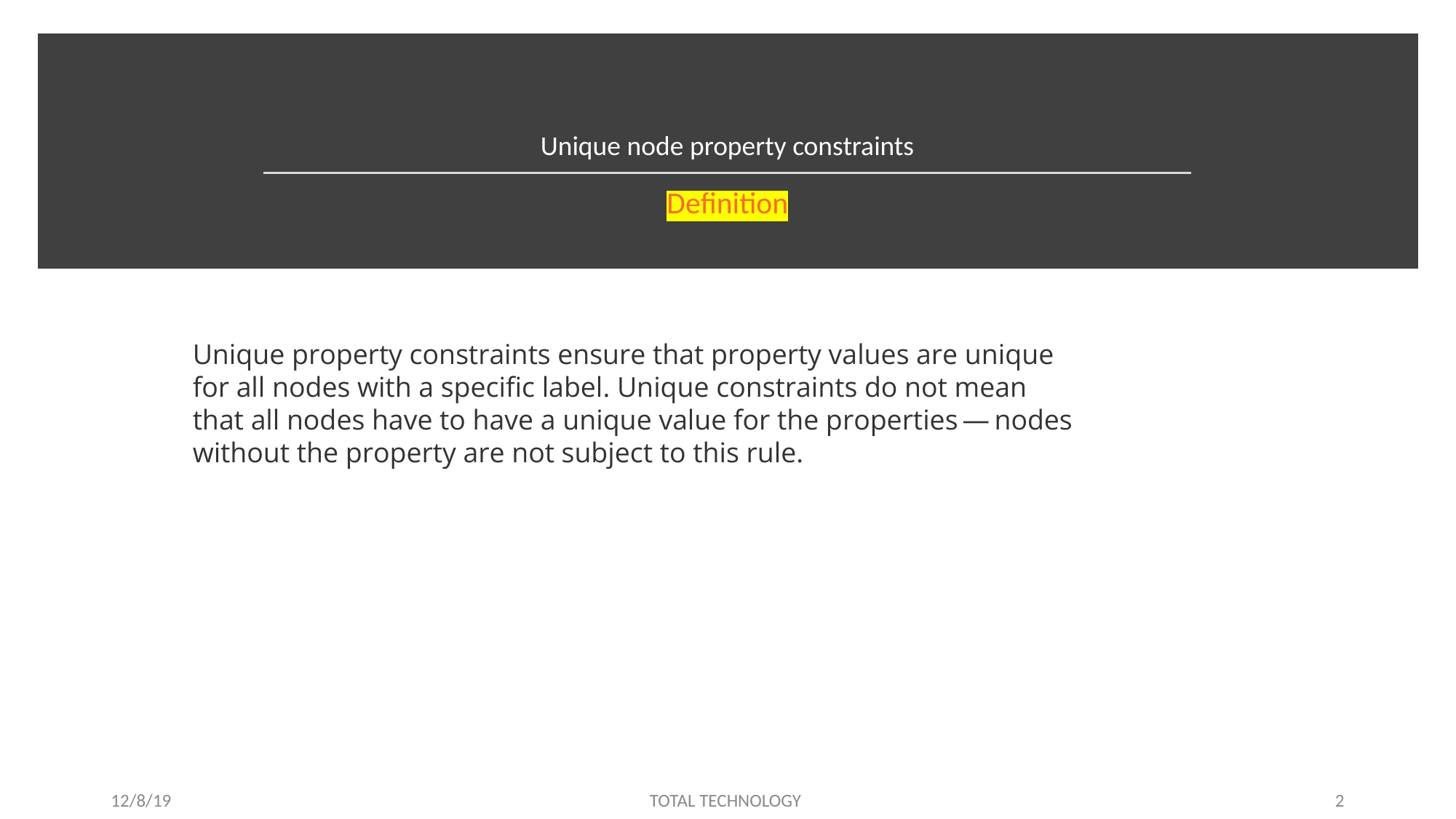

# Unique node property constraints
Definition
Unique property constraints ensure that property values are unique for all nodes with a specific label. Unique constraints do not mean that all nodes have to have a unique value for the properties — nodes without the property are not subject to this rule.
12/8/19
TOTAL TECHNOLOGY
2